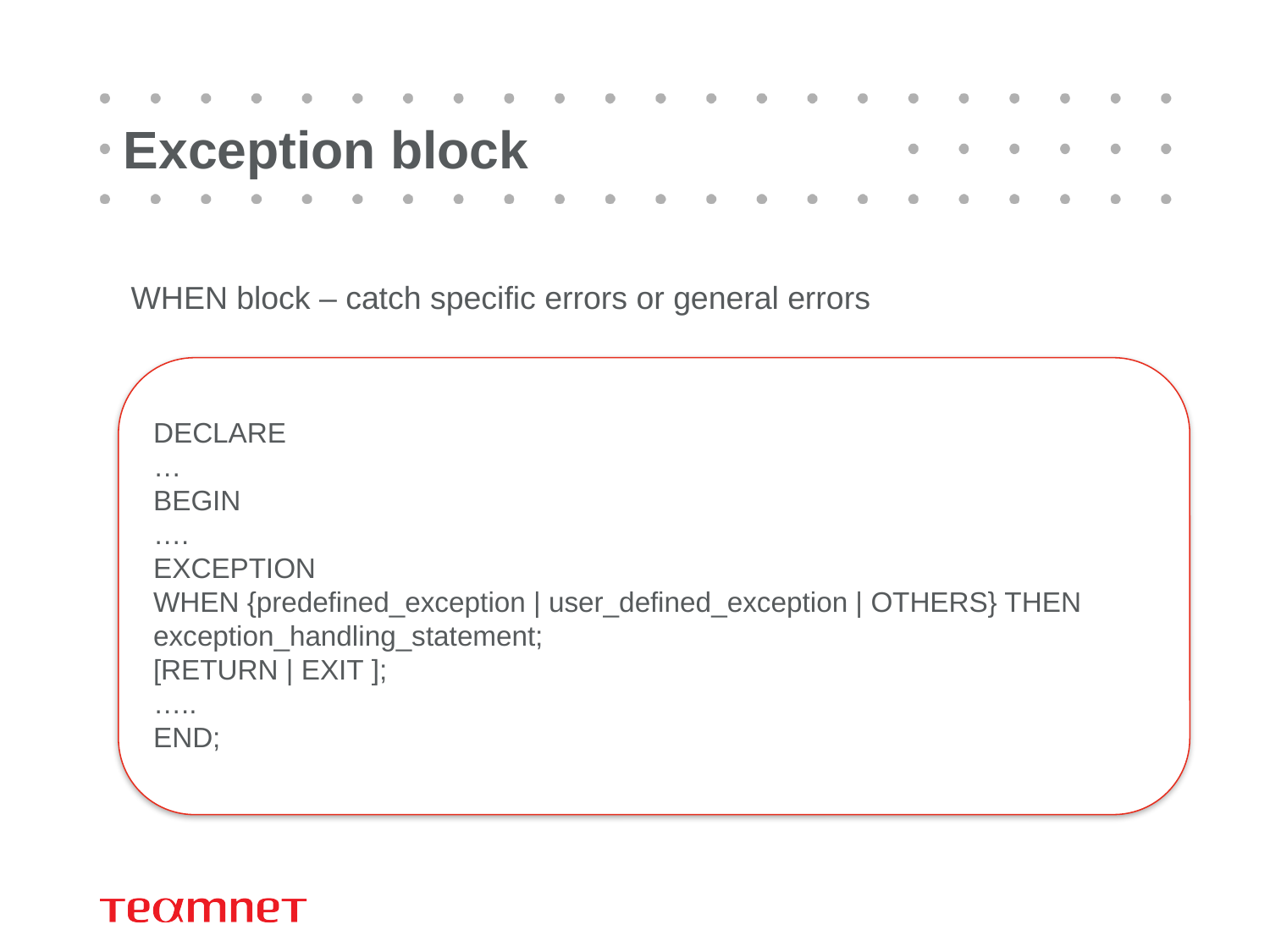

# Exception block
WHEN block – catch specific errors or general errors

DECLARE
…
BEGIN
….
EXCEPTION
WHEN {predefined_exception | user_defined_exception | OTHERS} THEN
exception_handling_statement;
[RETURN | EXIT ];
…..
END;